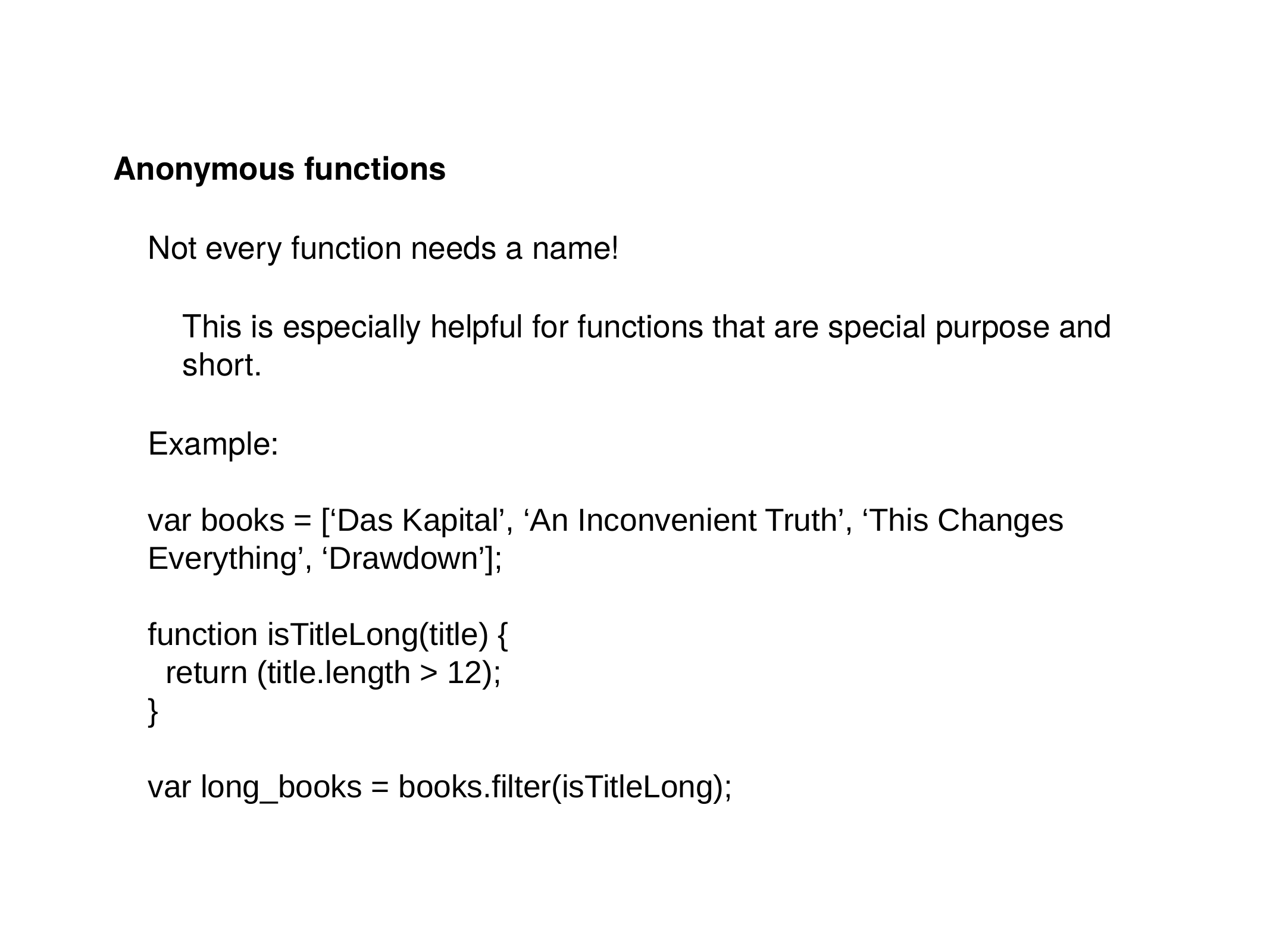

Anonymous functions
Not every function needs a name!
This is especially helpful for functions that are special purpose and short.
Example:
var books = [‘Das Kapital’, ‘An Inconvenient Truth’, ‘This Changes Everything’, ‘Drawdown’];
function isTitleLong(title) {
  return (title.length > 12);
}
var long_books = books.filter(isTitleLong);